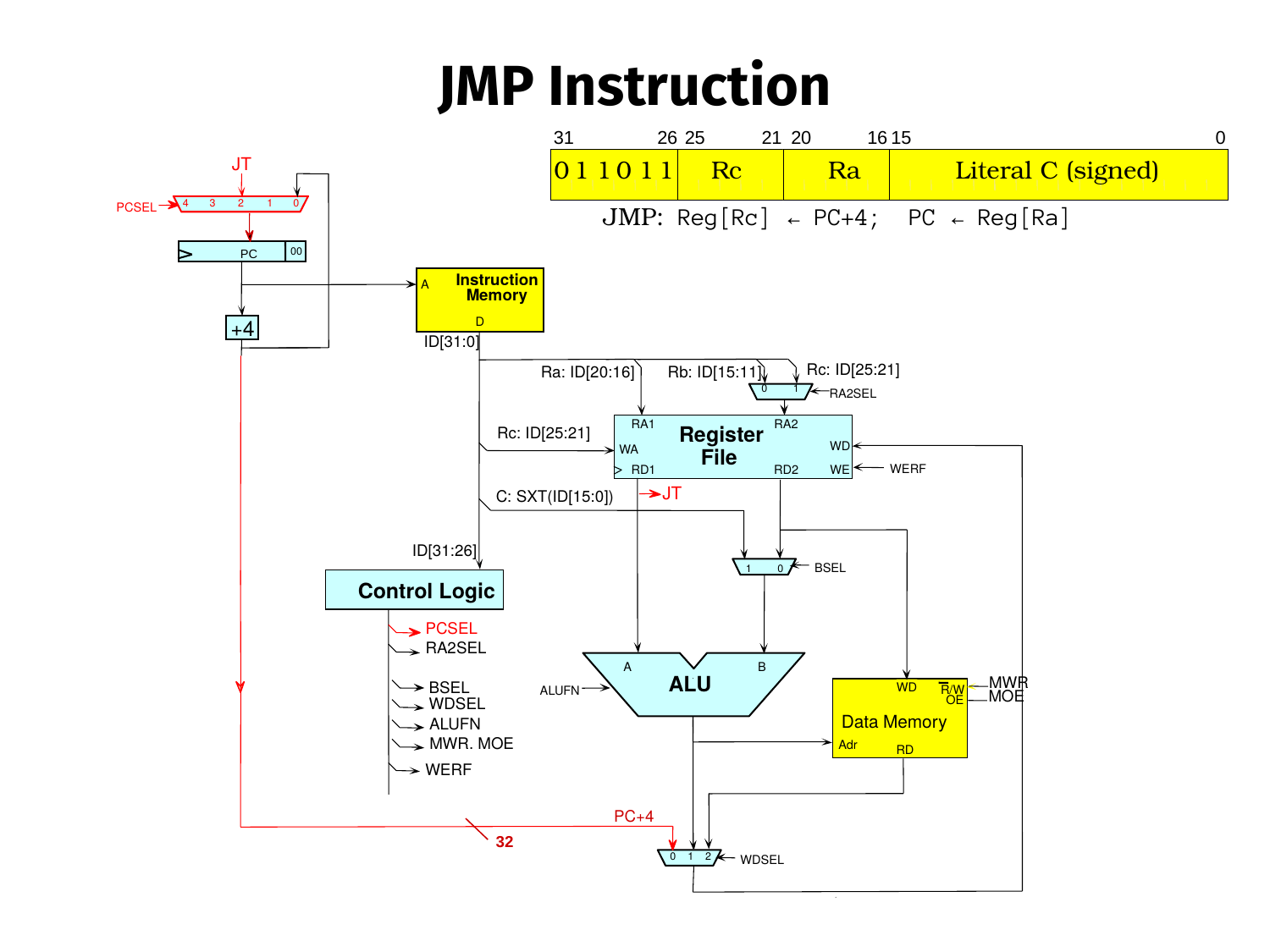

# JMP Instruction
31
26
25
21
20
16
15
0
0
1
1
0
1
1
Rc
Ra
Literal C (signed)

JT

4
3
2
1
0
PCSEL

JMP:
Reg[Rc] ← PC+4;  PC ← Reg[Ra]

00

PC

Instruction
A
Memory
D

+4

ID[31:0]

Rc: ID[25:21]

Ra: ID[20:16]
Rb: ID[15:11]

0
1

RA2SEL

RA1
RA2
Register
Rc: ID[25:21]
WD
WA
WA

File

WERF

RD1
RD2
WE

JT
C: SXT(ID[15:0])

ID[31:26]

BSEL

1
0

Control Logic

PCSEL

RA2SEL

A
B

ALU
MWR

Data Memory
RD
WD
R/W

Adr
BSEL

ALUFN

MOE
OE

WDSEL

ALUFN

MWR. MOE

WERF

PC+4

32

0    1    2

WDSEL